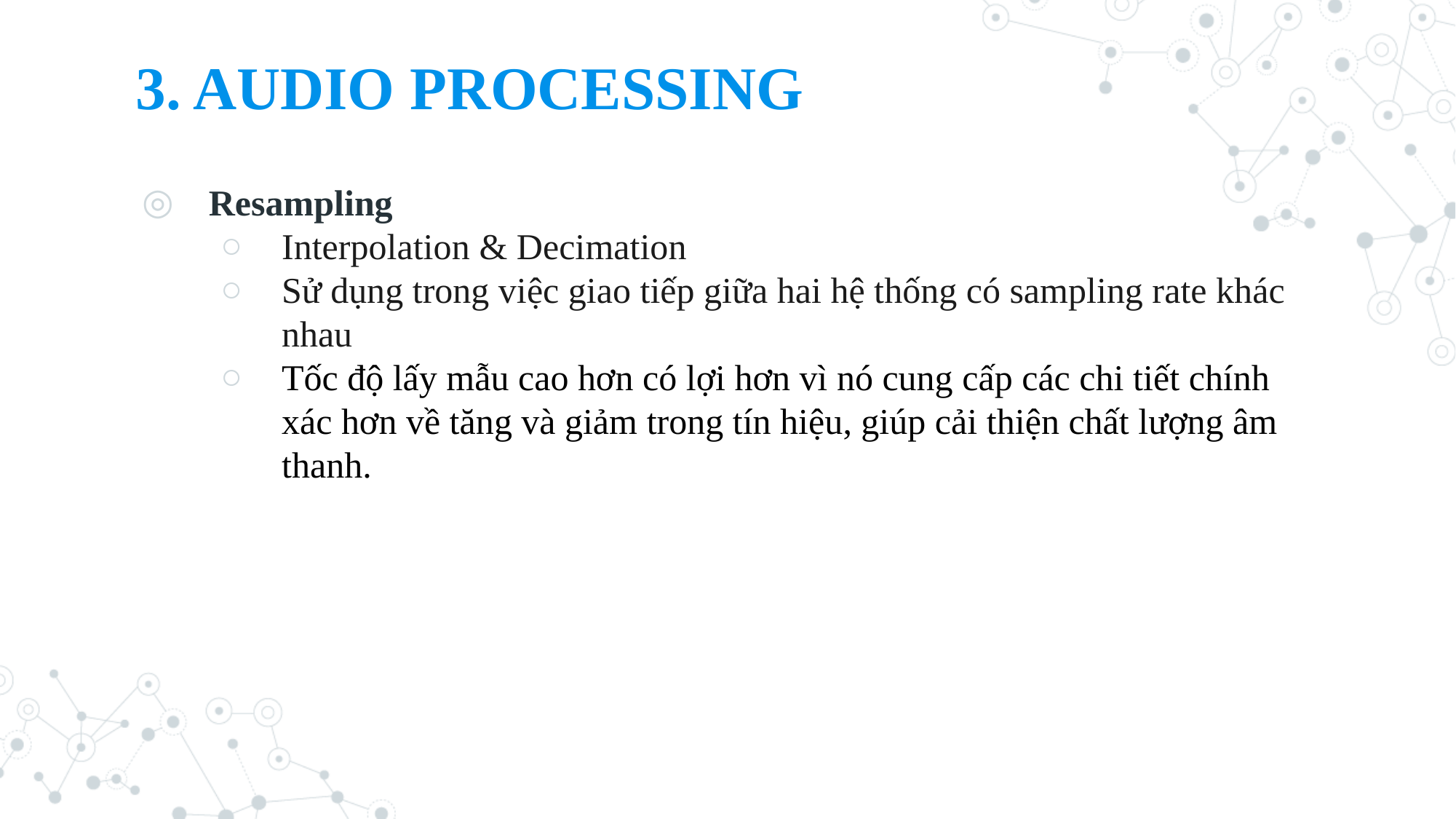

# 3. AUDIO PROCESSING
Resampling
Interpolation & Decimation
Sử dụng trong việc giao tiếp giữa hai hệ thống có sampling rate khác nhau
Tốc độ lấy mẫu cao hơn có lợi hơn vì nó cung cấp các chi tiết chính xác hơn về tăng và giảm trong tín hiệu, giúp cải thiện chất lượng âm thanh.